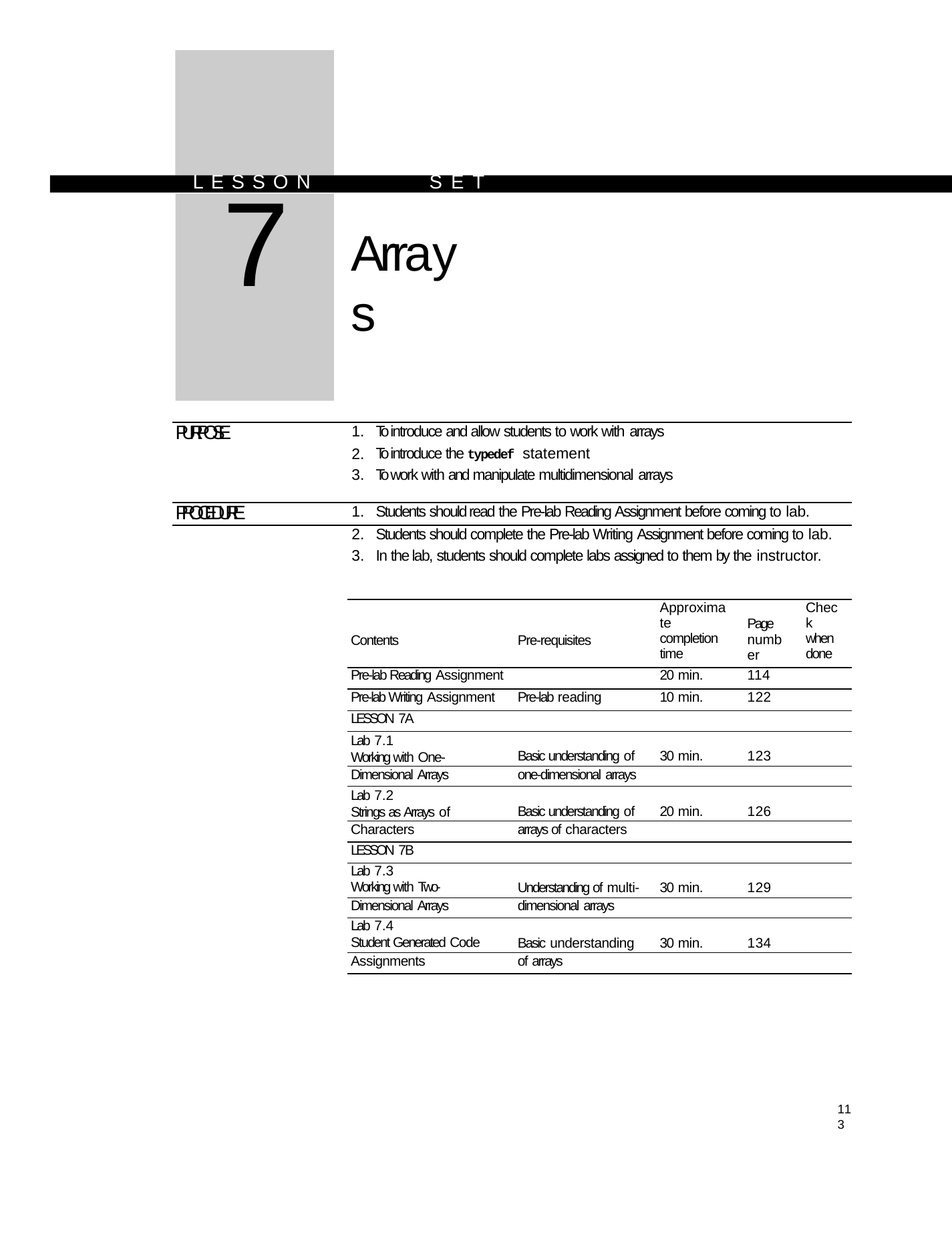

L E S S O N	S E T
# 7
Arrays
| PURPOSE | 1. | To introduce and allow students to work with arrays |
| --- | --- | --- |
|  | 2. | To introduce the typedef statement |
|  | 3. | To work with and manipulate multidimensional arrays |
| PROCEDURE | 1. | Students should read the Pre-lab Reading Assignment before coming to lab. |
|  | 2. | Students should complete the Pre-lab Writing Assignment before coming to lab. |
|  | 3. | In the lab, students should complete labs assigned to them by the instructor. |
| Contents | Pre-requisites | Approximate completion time | Page number | Check when done |
| --- | --- | --- | --- | --- |
| Pre-lab Reading Assignment |  | 20 min. | 114 |  |
| Pre-lab Writing Assignment | Pre-lab reading | 10 min. | 122 |  |
| LESSON 7A |  |  |  |  |
| Lab 7.1 Working with One- | Basic understanding of | 30 min. | 123 |  |
| Dimensional Arrays | one-dimensional arrays |  |  |  |
| Lab 7.2 Strings as Arrays of | Basic understanding of | 20 min. | 126 |  |
| Characters | arrays of characters |  |  |  |
| LESSON 7B |  |  |  |  |
| Lab 7.3 Working with Two- | Understanding of multi- | 30 min. | 129 |  |
| Dimensional Arrays | dimensional arrays |  |  |  |
| Lab 7.4 Student Generated Code | Basic understanding | 30 min. | 134 |  |
| Assignments | of arrays |  |  |  |
113